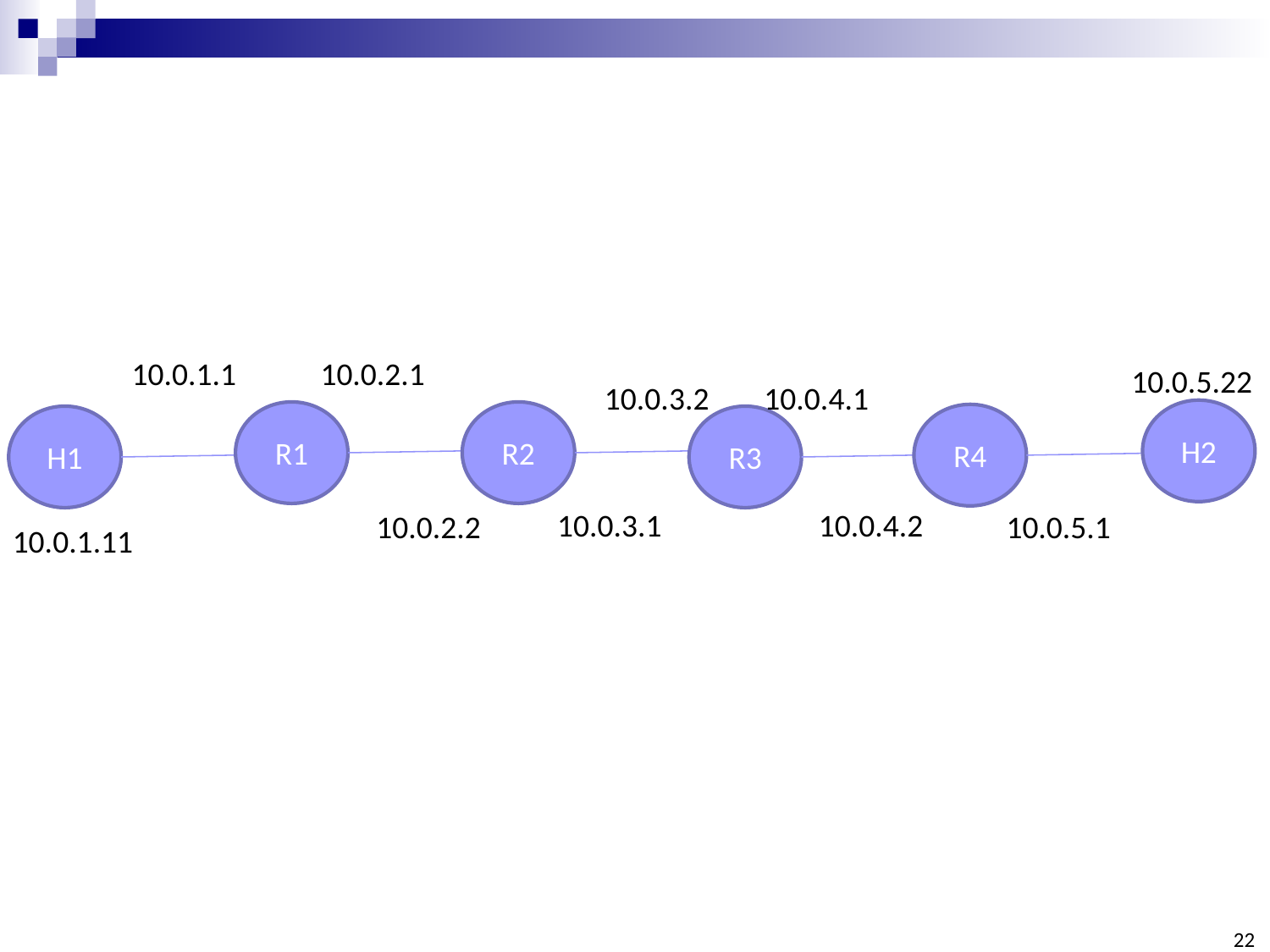

10.0.1.1
10.0.2.1
10.0.5.22
10.0.3.2
10.0.4.1
H2
R1
R2
R4
H1
R3
10.0.3.1
10.0.4.2
10.0.2.2
10.0.5.1
10.0.1.11
22